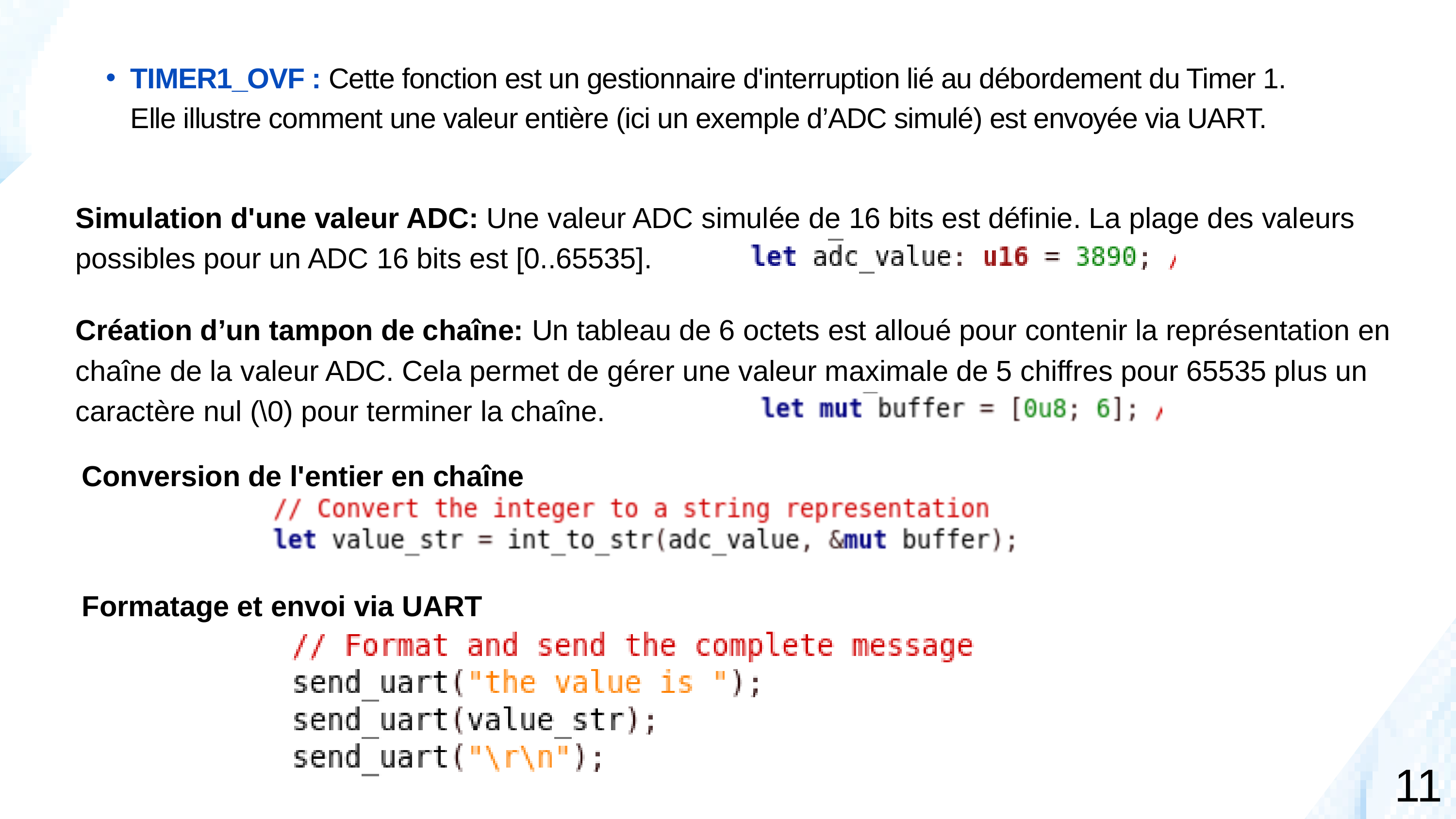

TIMER1_OVF : Cette fonction est un gestionnaire d'interruption lié au débordement du Timer 1. Elle illustre comment une valeur entière (ici un exemple d’ADC simulé) est envoyée via UART.
Simulation d'une valeur ADC: Une valeur ADC simulée de 16 bits est définie. La plage des valeurs possibles pour un ADC 16 bits est [0..65535].

Création d’un tampon de chaîne: Un tableau de 6 octets est alloué pour contenir la représentation en chaîne de la valeur ADC. Cela permet de gérer une valeur maximale de 5 chiffres pour 65535 plus un caractère nul (\0) pour terminer la chaîne.

Conversion de l'entier en chaîne

Formatage et envoi via UART

11